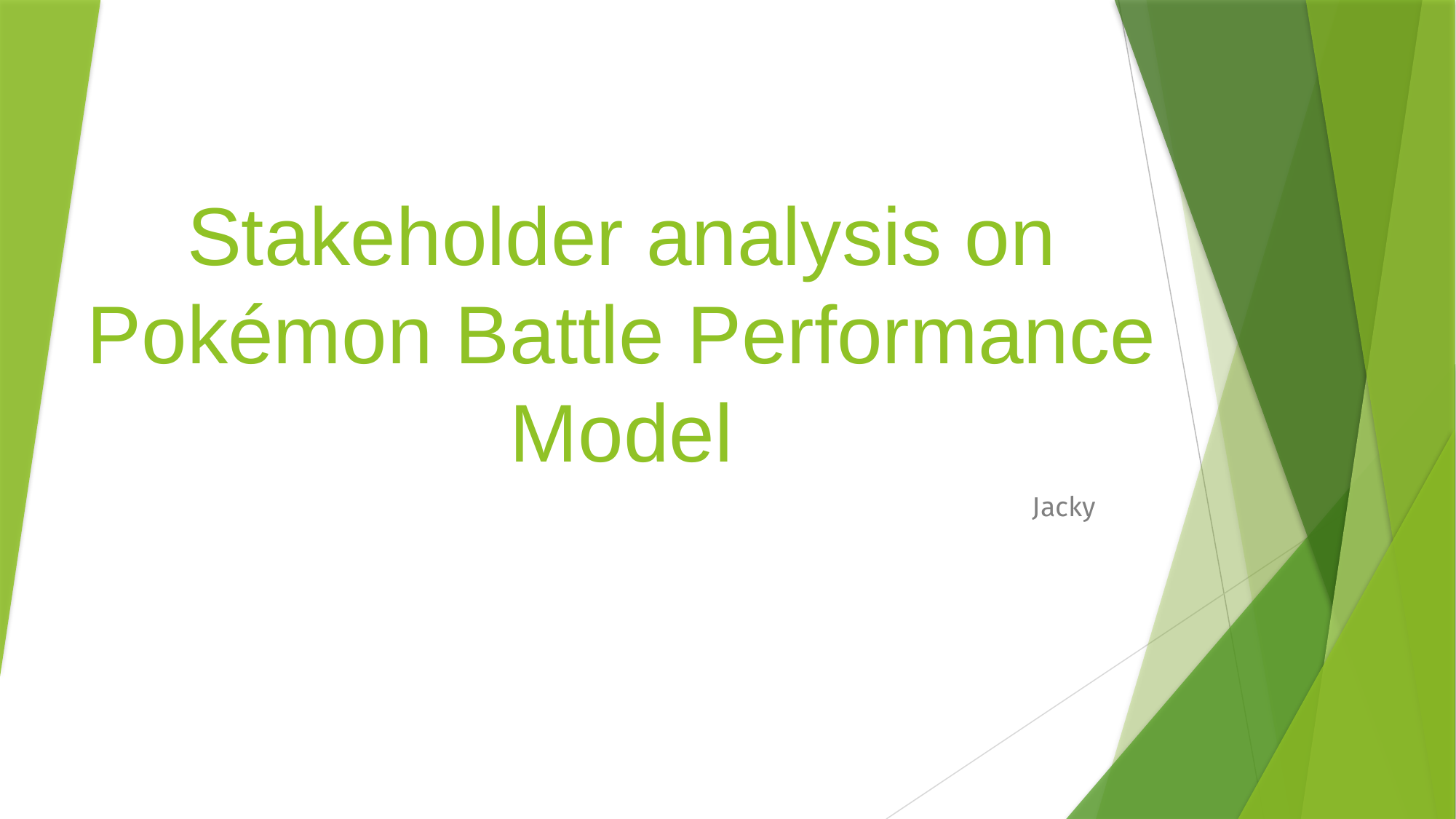

# Stakeholder analysis on Pokémon Battle Performance Model
Jacky